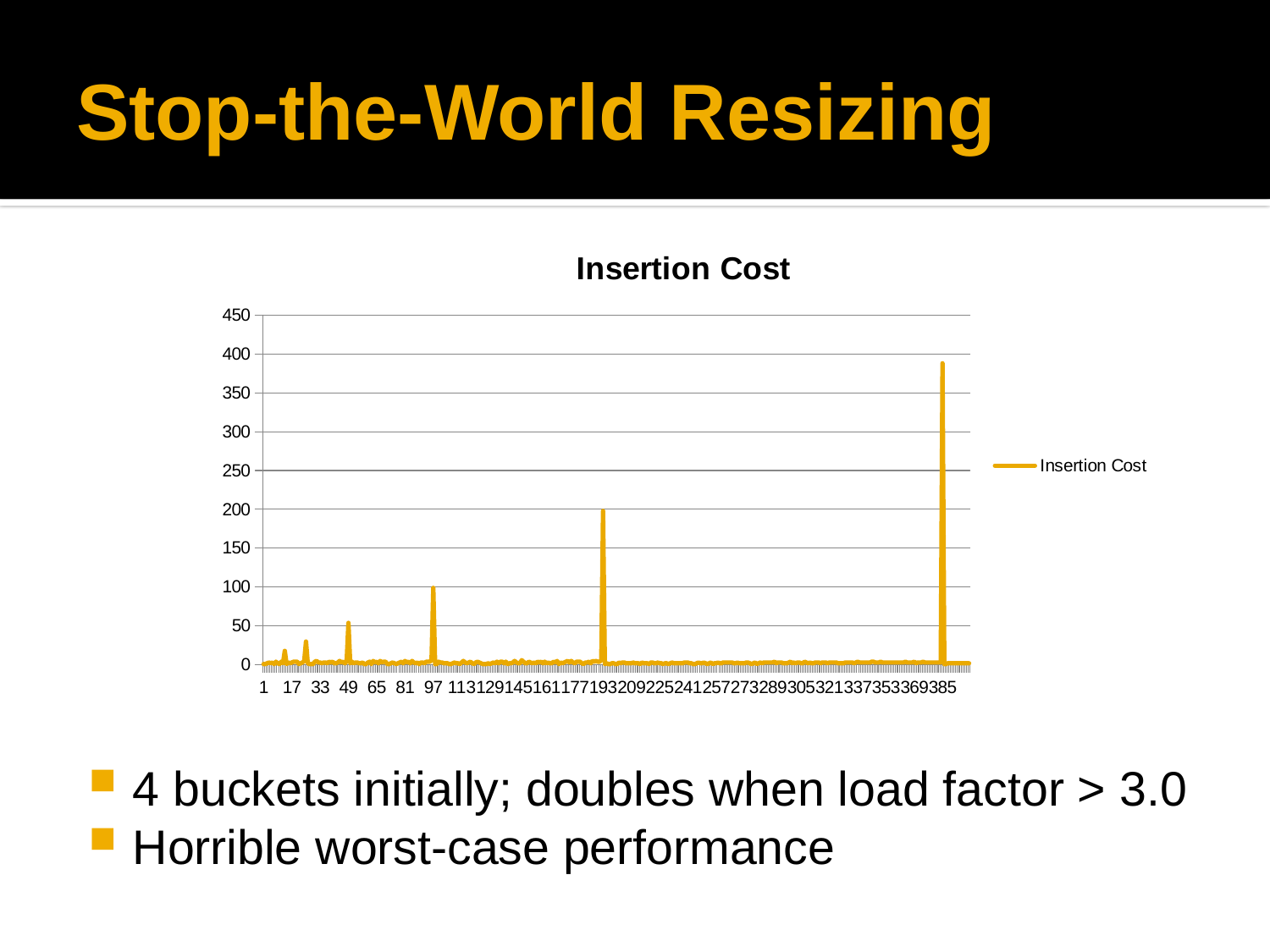

# Stop-the-World Resizing

### Chart:

| Category | Insertion Cost |
|---|---|
4 buckets initially; doubles when load factor > 3.0
Horrible worst-case performance